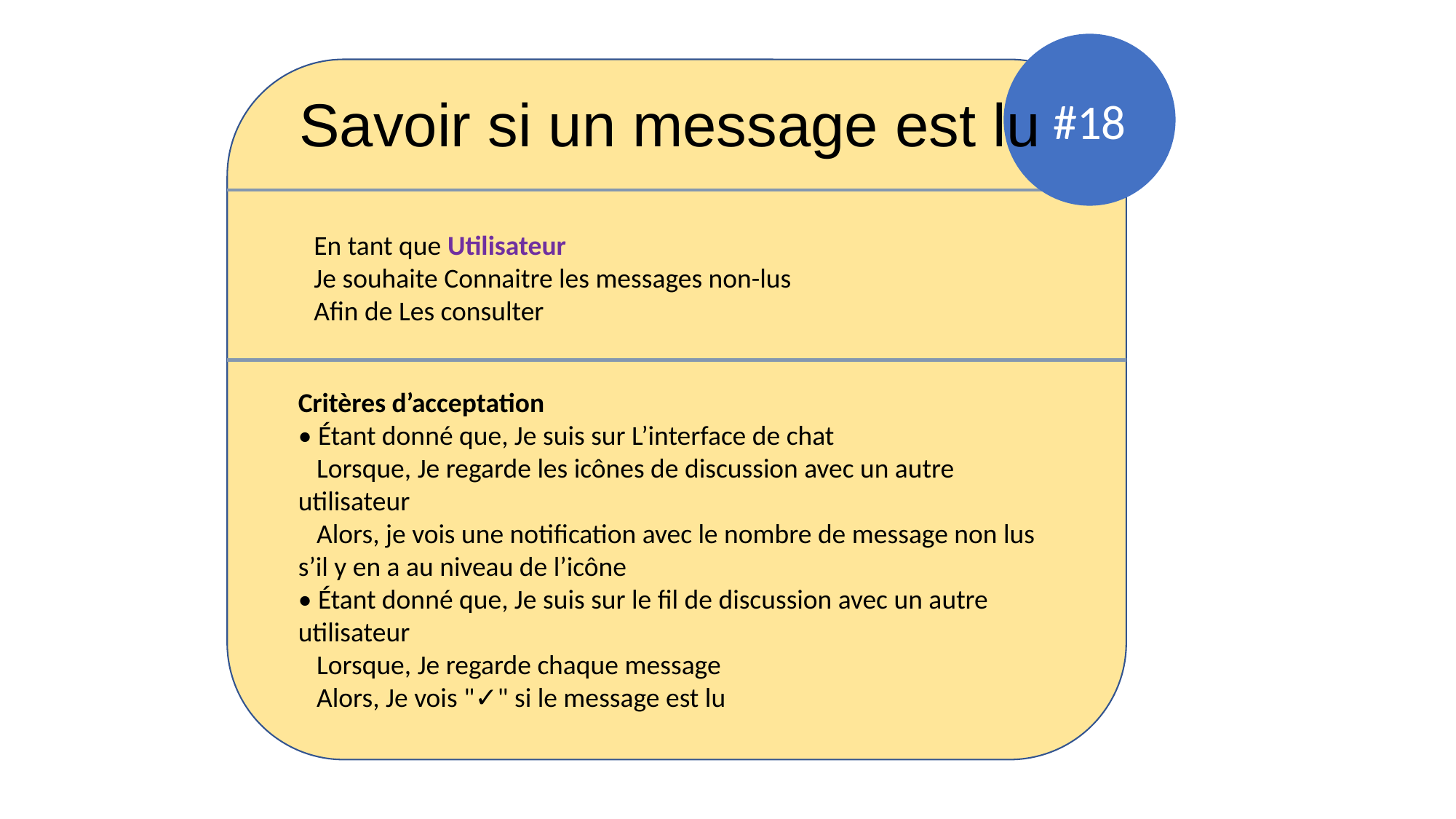

#18

Savoir si un message est lu
En tant que Utilisateur
Je souhaite Connaitre les messages non-lus
Afin de Les consulter
Critères d’acceptation
• Étant donné que, Je suis sur L’interface de chat
   Lorsque, Je regarde les icônes de discussion avec un autre utilisateur
   Alors, je vois une notification avec le nombre de message non lus s’il y en a au niveau de l’icône
• Étant donné que, Je suis sur le fil de discussion avec un autre utilisateur
   Lorsque, Je regarde chaque message
   Alors, Je vois "✓" si le message est lu